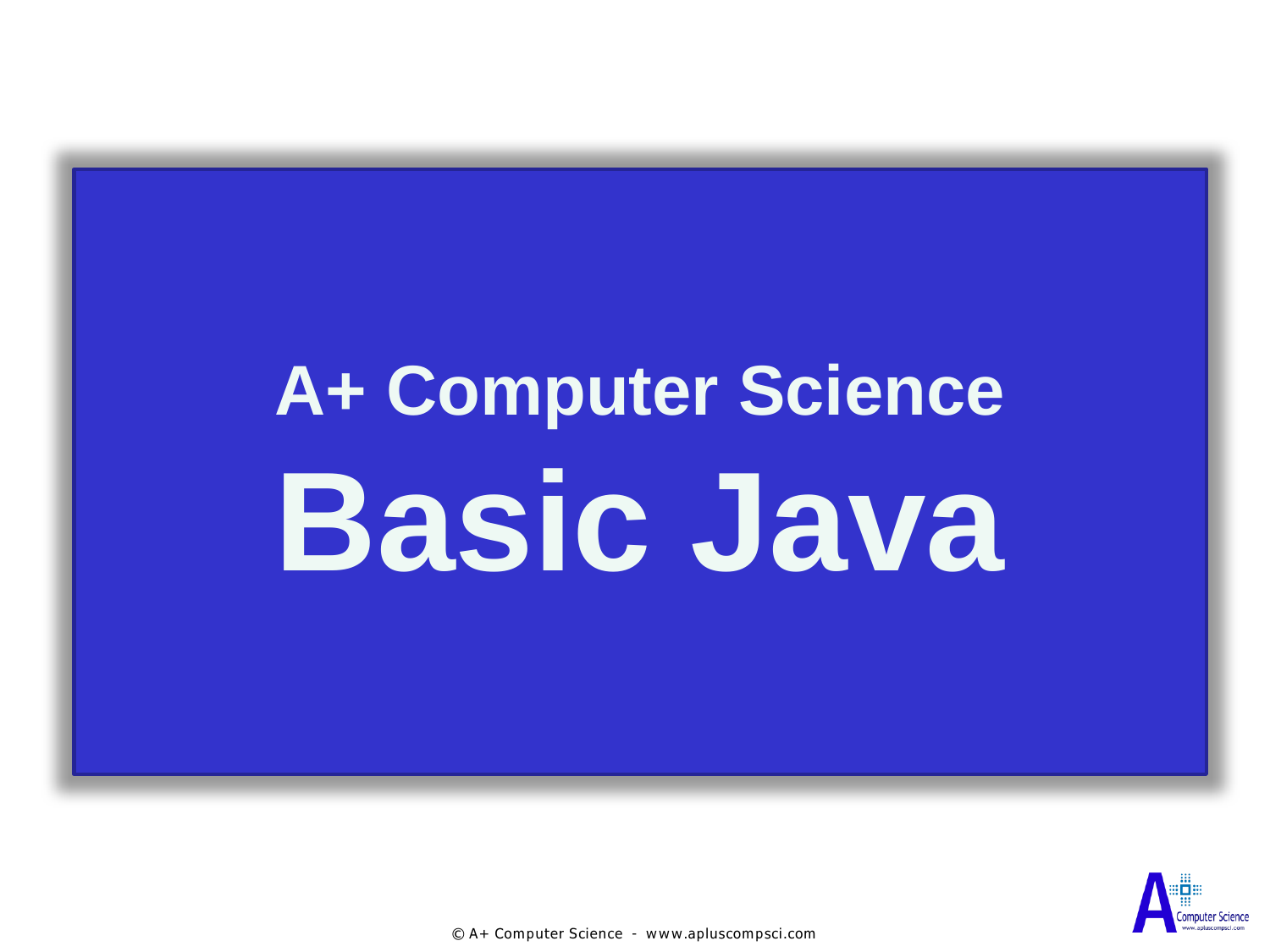

A+ Computer Science
Basic Java

© A+ Computer Science  -  www.apluscompsci.com